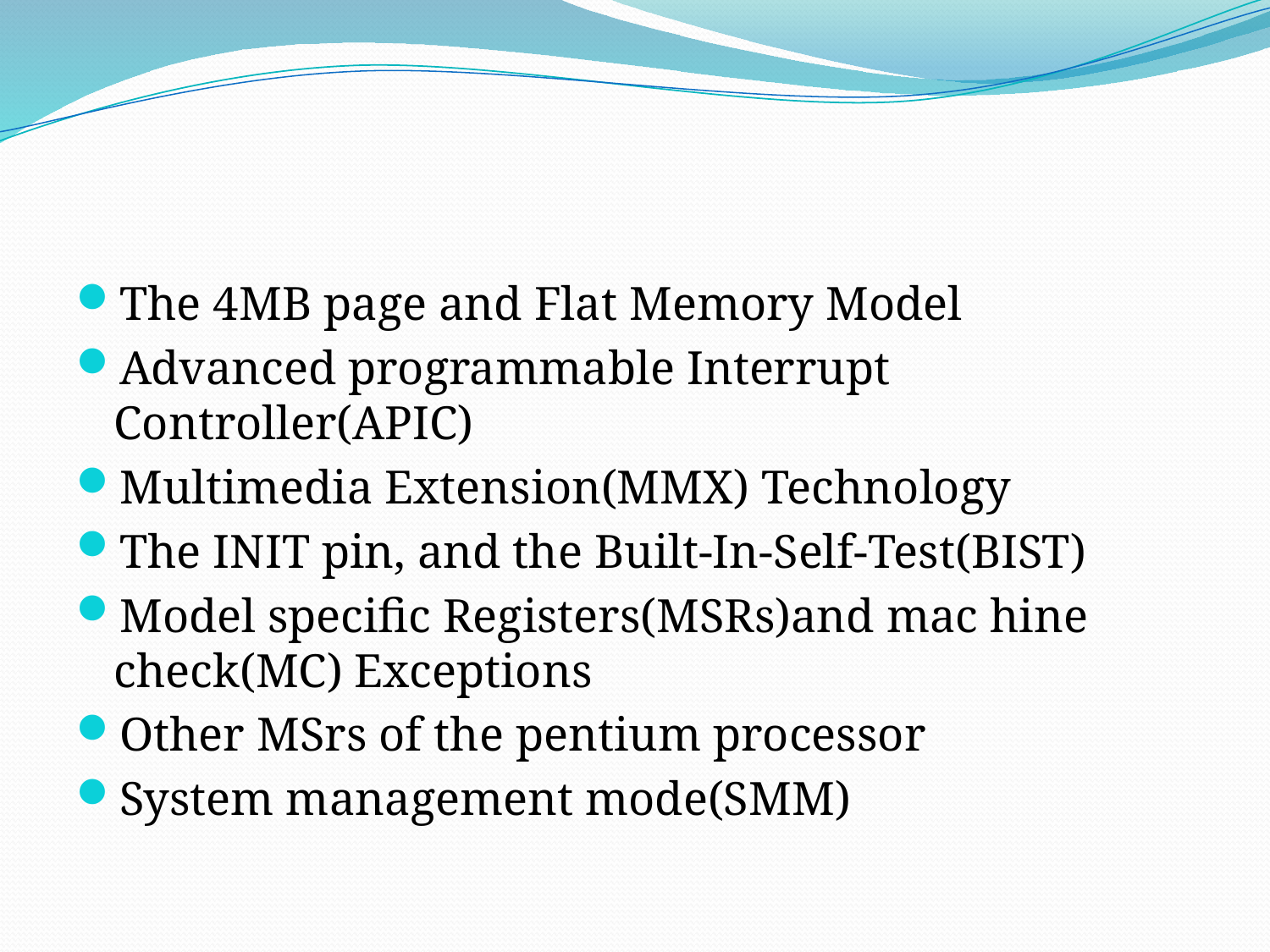

#
The 4MB page and Flat Memory Model
Advanced programmable Interrupt Controller(APIC)
Multimedia Extension(MMX) Technology
The INIT pin, and the Built-In-Self-Test(BIST)
Model specific Registers(MSRs)and mac hine check(MC) Exceptions
Other MSrs of the pentium processor
System management mode(SMM)